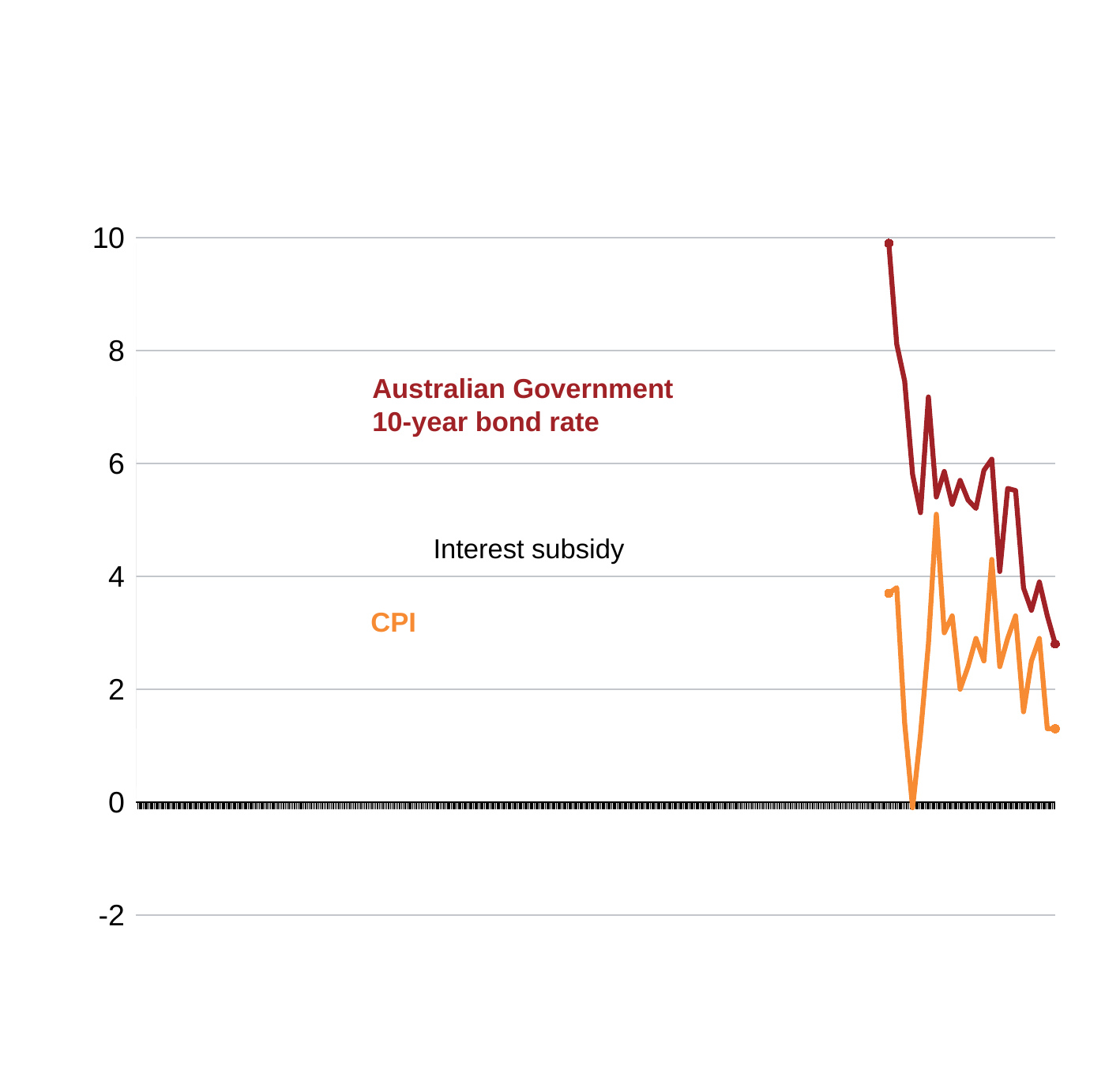

[unsupported chart]

Australian Government
10-year bond rate
Interest subsidy
CPI